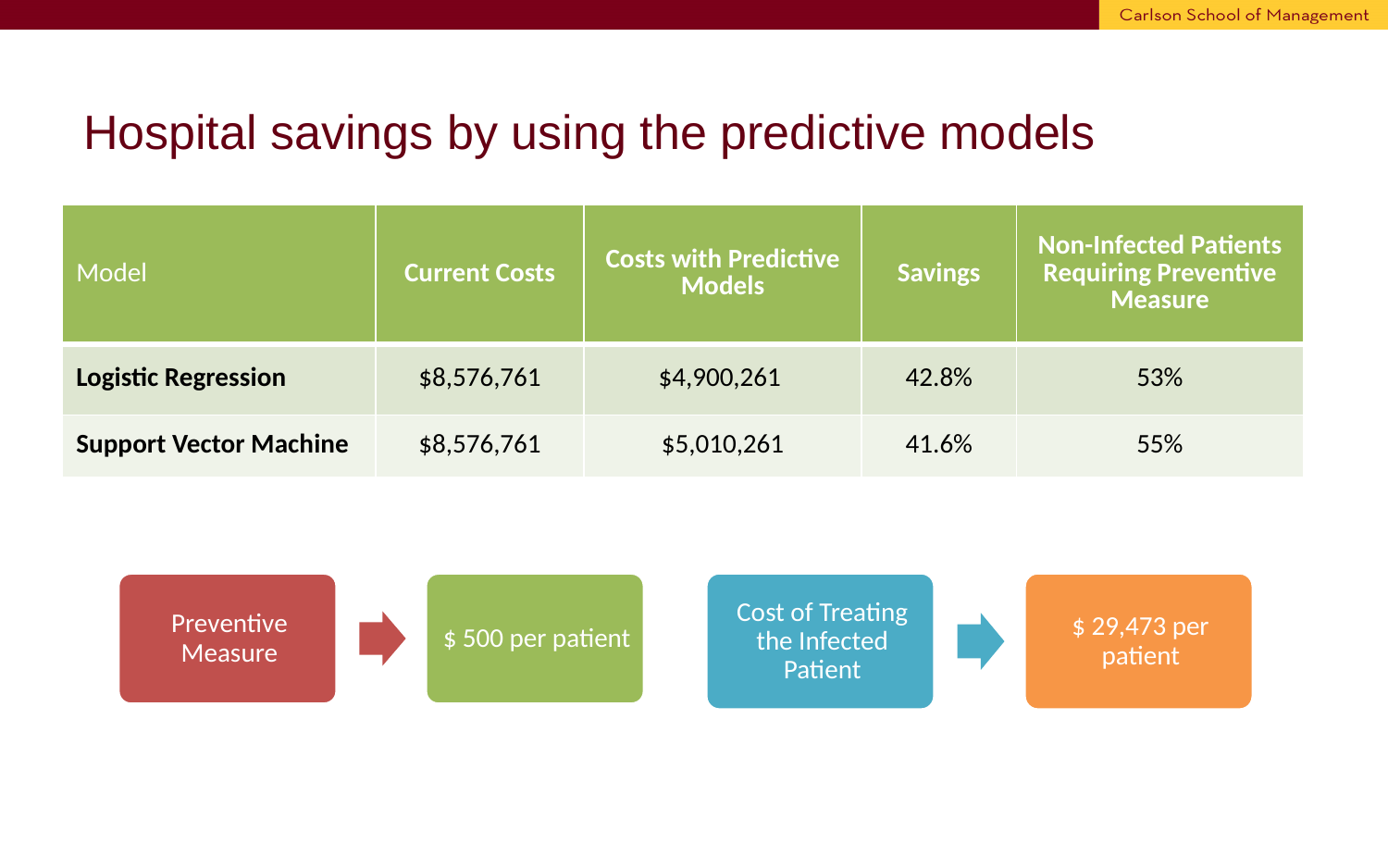

# Hospital savings by using the predictive models
| Model | Current Costs | Costs with Predictive Models | Savings | Non-Infected Patients Requiring Preventive Measure |
| --- | --- | --- | --- | --- |
| Logistic Regression | $8,576,761 | $4,900,261 | 42.8% | 53% |
| Support Vector Machine | $8,576,761 | $5,010,261 | 41.6% | 55% |
Preventive Measure

$ 500 per patient
Cost of Treating the Infected Patient

$ 29,473 per patient